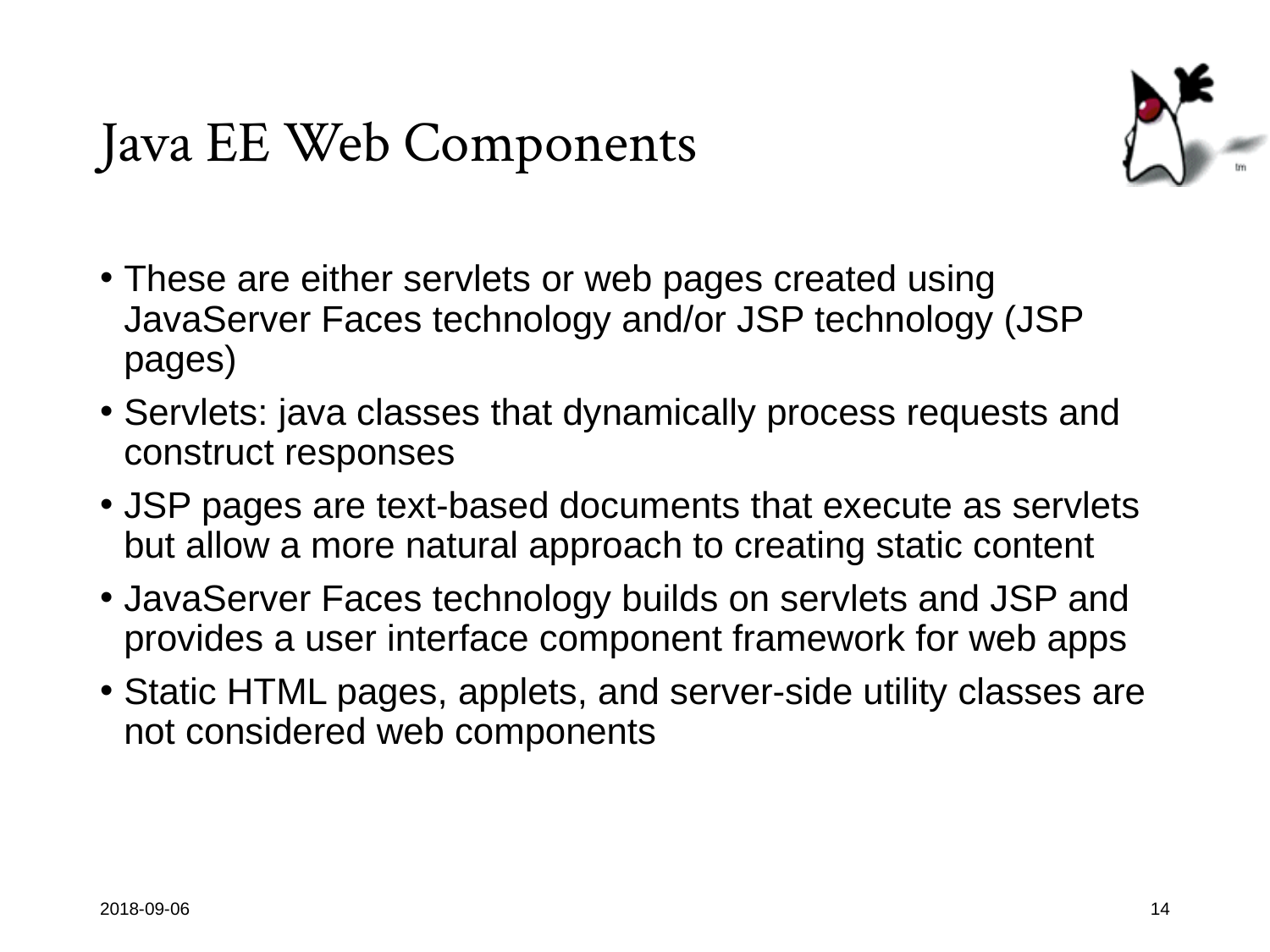

# Java EE Web Components
These are either servlets or web pages created using JavaServer Faces technology and/or JSP technology (JSP pages)
Servlets: java classes that dynamically process requests and construct responses
JSP pages are text-based documents that execute as servlets but allow a more natural approach to creating static content
JavaServer Faces technology builds on servlets and JSP and provides a user interface component framework for web apps
Static HTML pages, applets, and server-side utility classes are not considered web components
2018-09-06
14